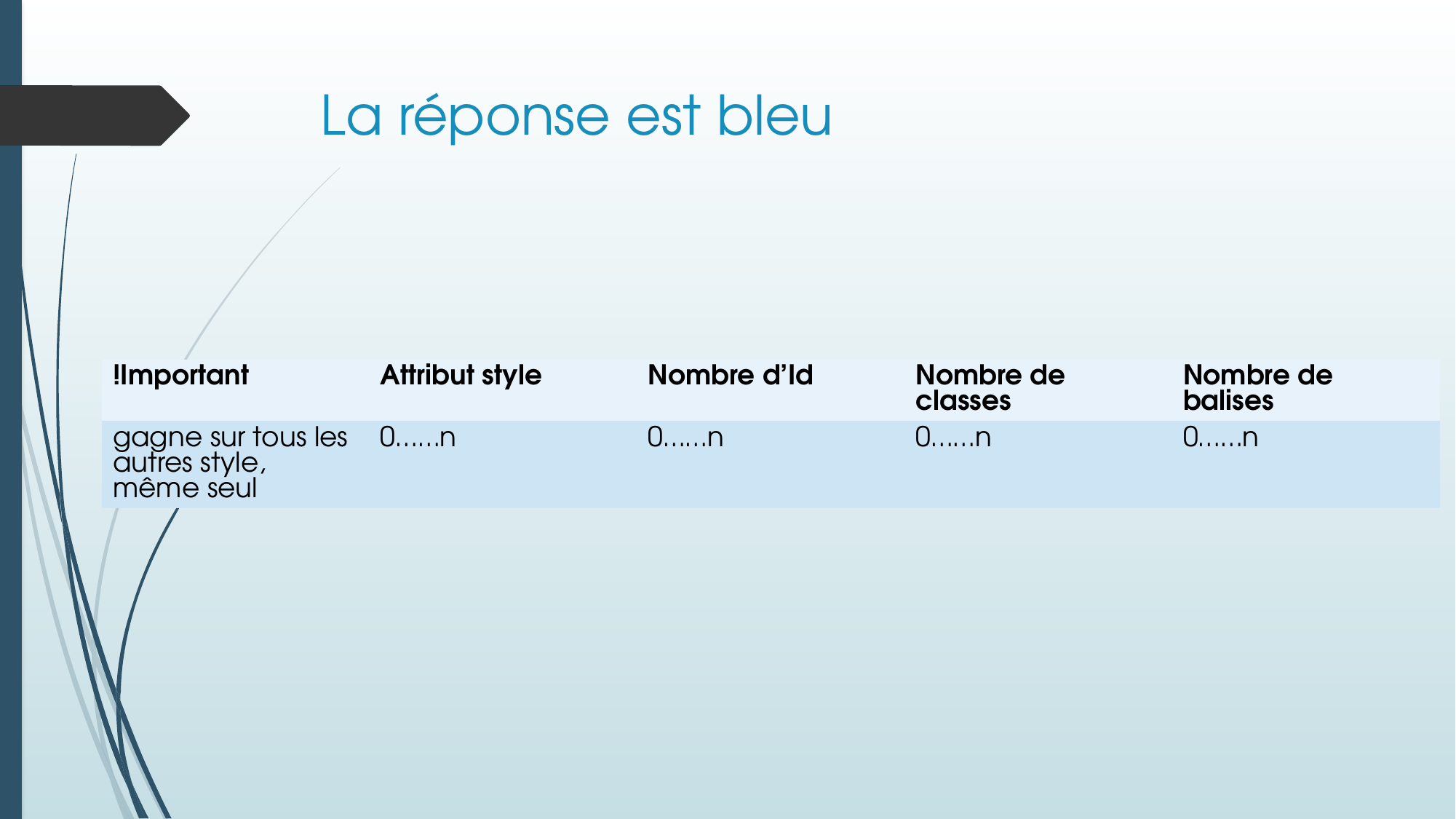

# La réponse est bleu
| !Important | Attribut style | Nombre d’Id | Nombre de classes | Nombre de balises |
| --- | --- | --- | --- | --- |
| gagne sur tous les autres style, même seul | 0……n | 0……n | 0……n | 0……n |